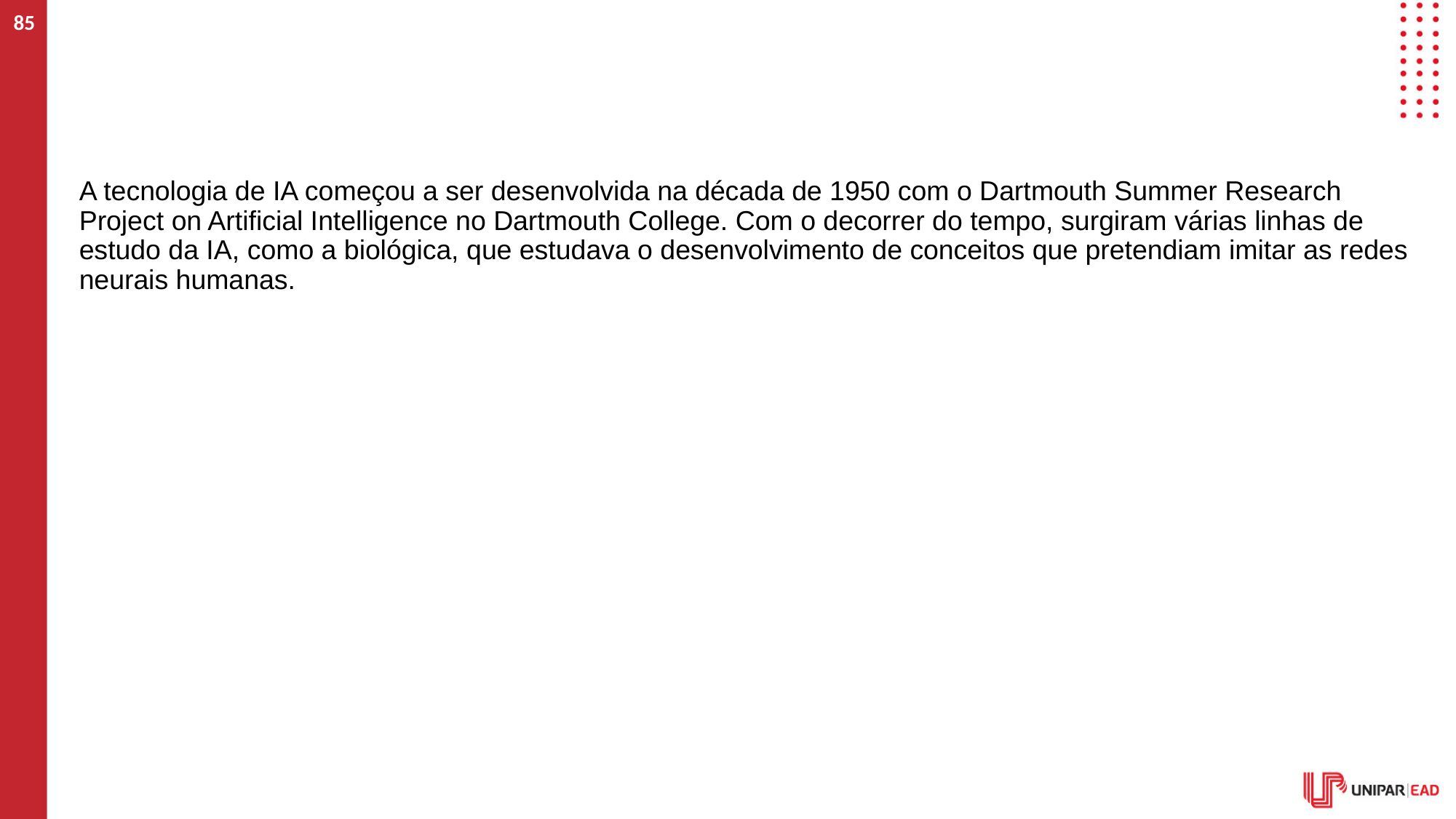

85
#
A tecnologia de IA começou a ser desenvolvida na década de 1950 com o Dartmouth Summer Research Project on Artificial Intelligence no Dartmouth College. Com o decorrer do tempo, surgiram várias linhas de estudo da IA, como a biológica, que estudava o desenvolvimento de conceitos que pretendiam imitar as redes neurais humanas.